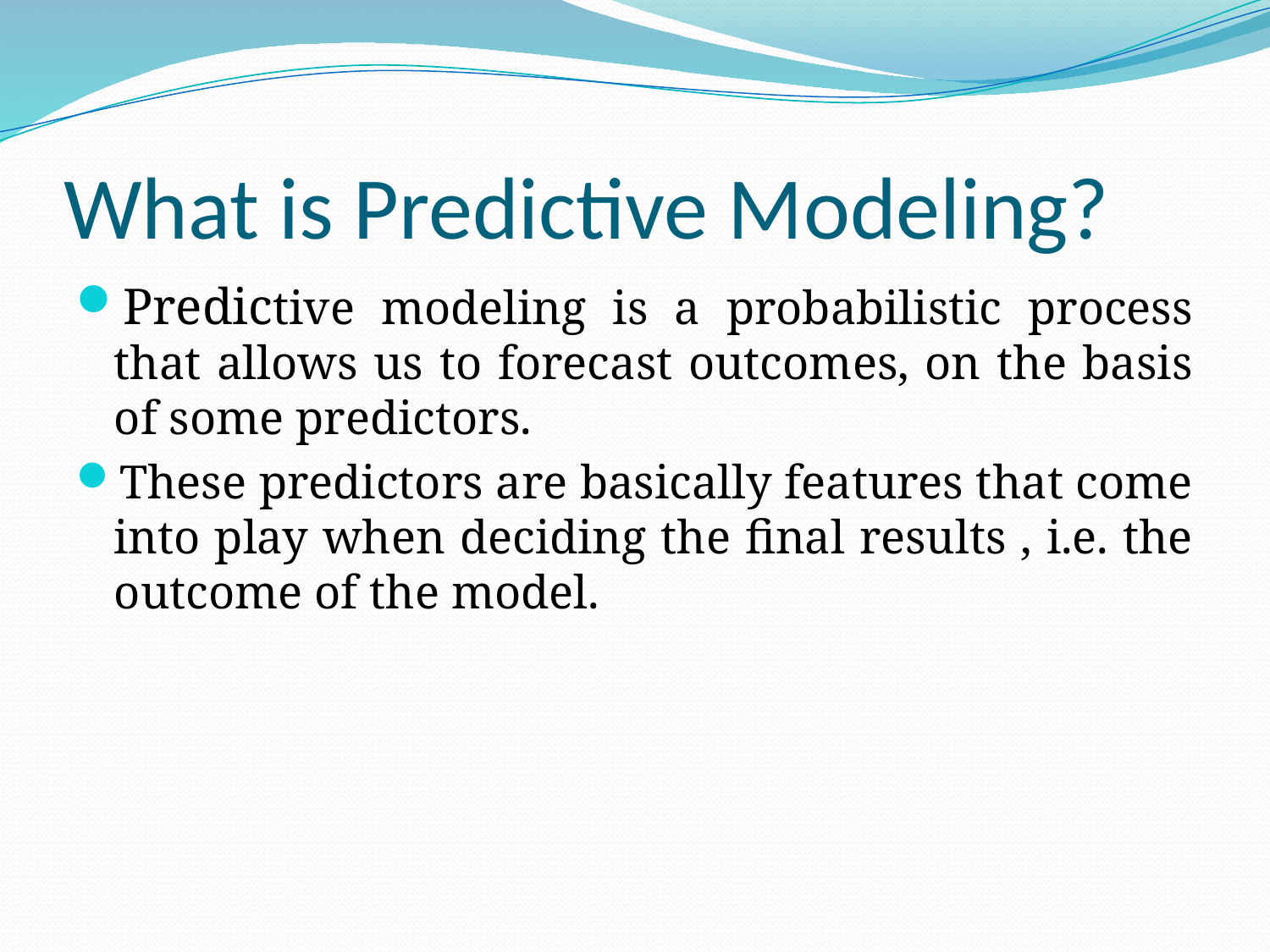

# What is Predictive Modeling?
Predictive modeling is a probabilistic process that allows us to forecast outcomes, on the basis of some predictors.
These predictors are basically features that come into play when deciding the final results , i.e. the outcome of the model.